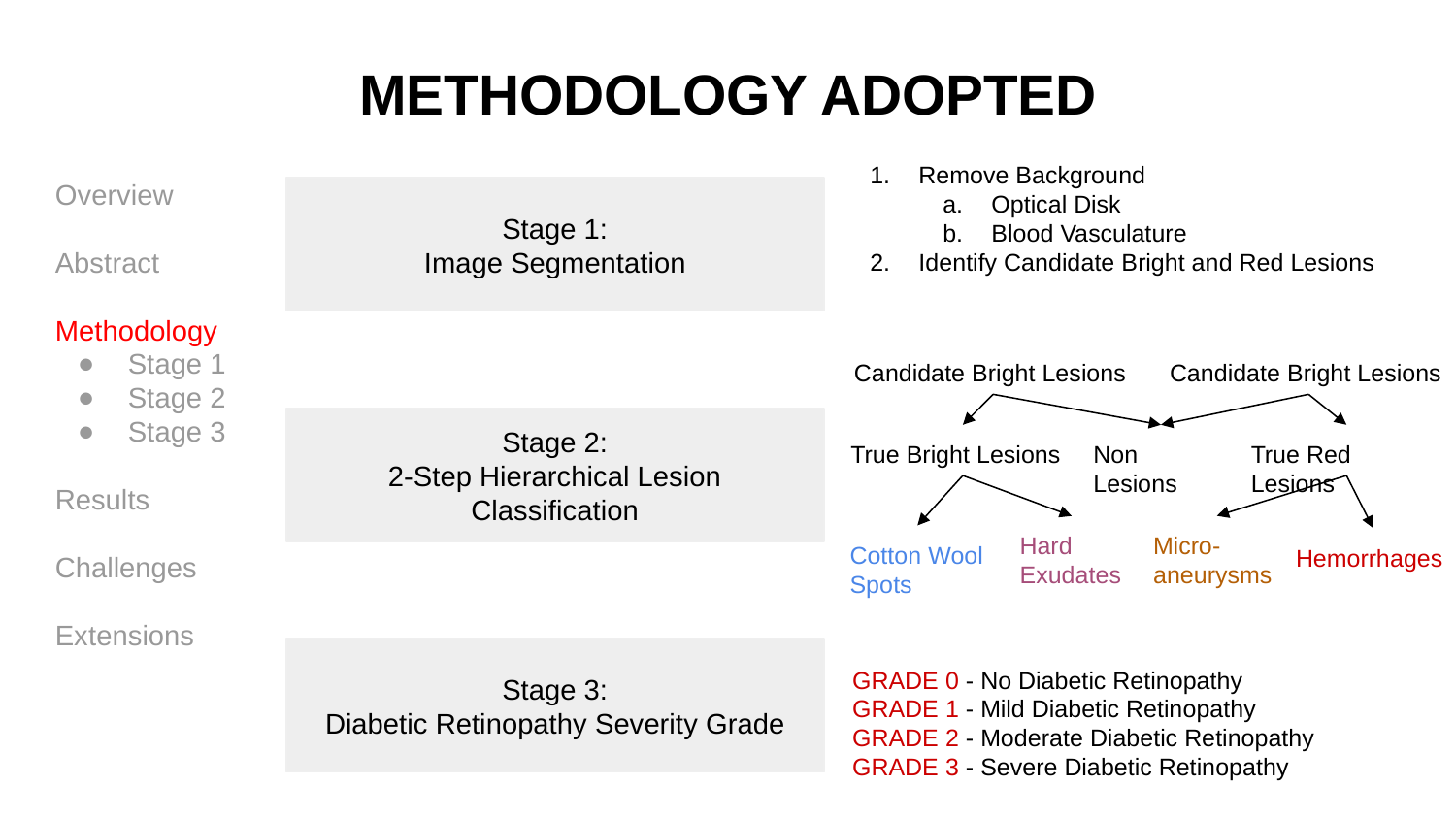

# METHODOLOGY ADOPTED
Remove Background
Optical Disk
Blood Vasculature
Identify Candidate Bright and Red Lesions
Stage 1:
Image Segmentation
Candidate Bright Lesions
Candidate Bright Lesions
Stage 2:
2-Step Hierarchical Lesion Classification
True Bright Lesions
Non Lesions
True Red Lesions
Micro-
aneurysms
Hard
Exudates
Cotton Wool
Spots
Hemorrhages
Stage 3:
Diabetic Retinopathy Severity Grade
GRADE 0 - No Diabetic Retinopathy
GRADE 1 - Mild Diabetic Retinopathy
GRADE 2 - Moderate Diabetic Retinopathy
GRADE 3 - Severe Diabetic Retinopathy
Overview

Abstract

Methodology
Stage 1
Stage 2
Stage 3

Results

Challenges

Extensions